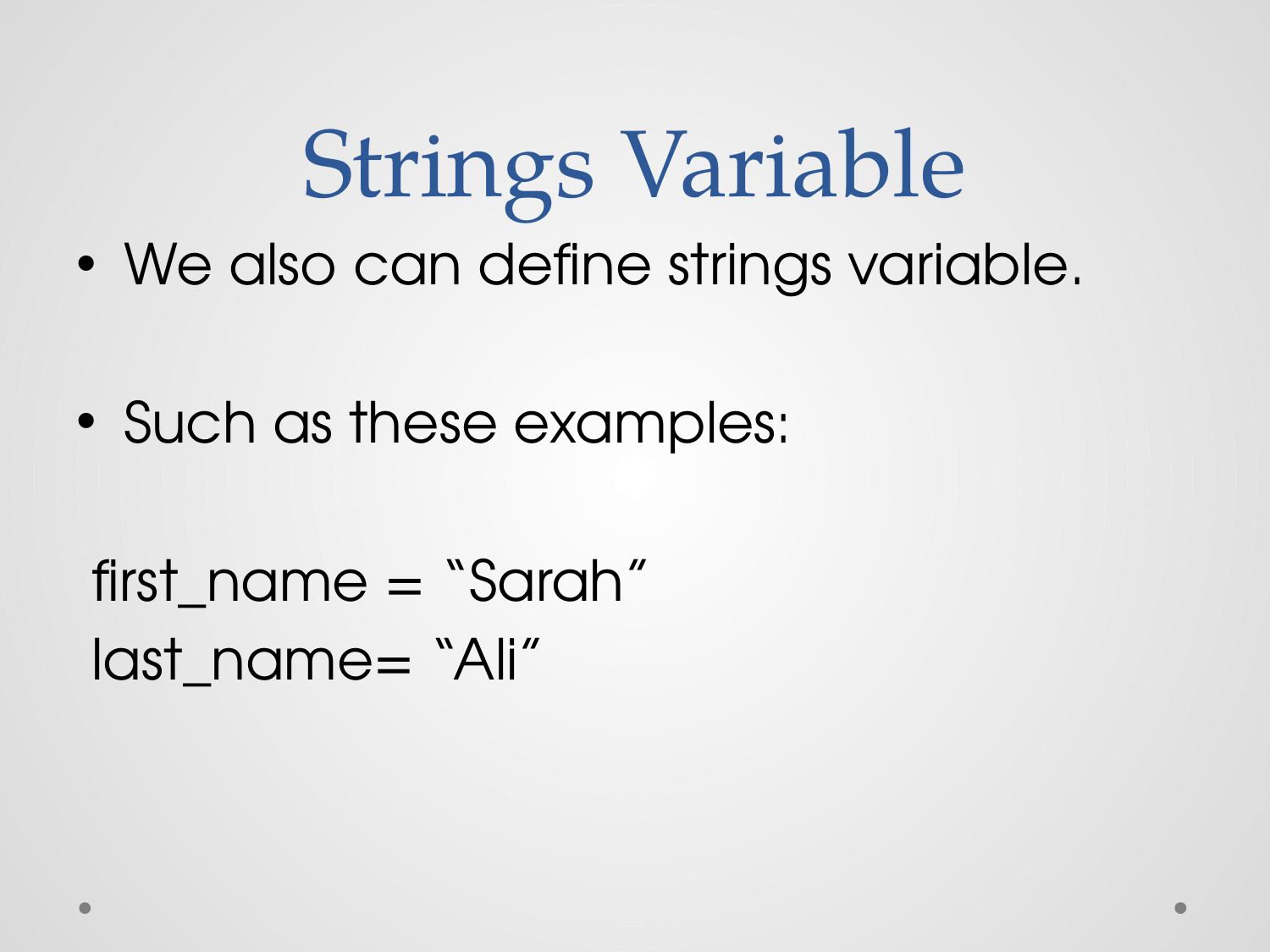

# Strings Variable
We also can define strings variable.

Such as these examples:

 first_name = “Sarah”
 last_name= “Ali”